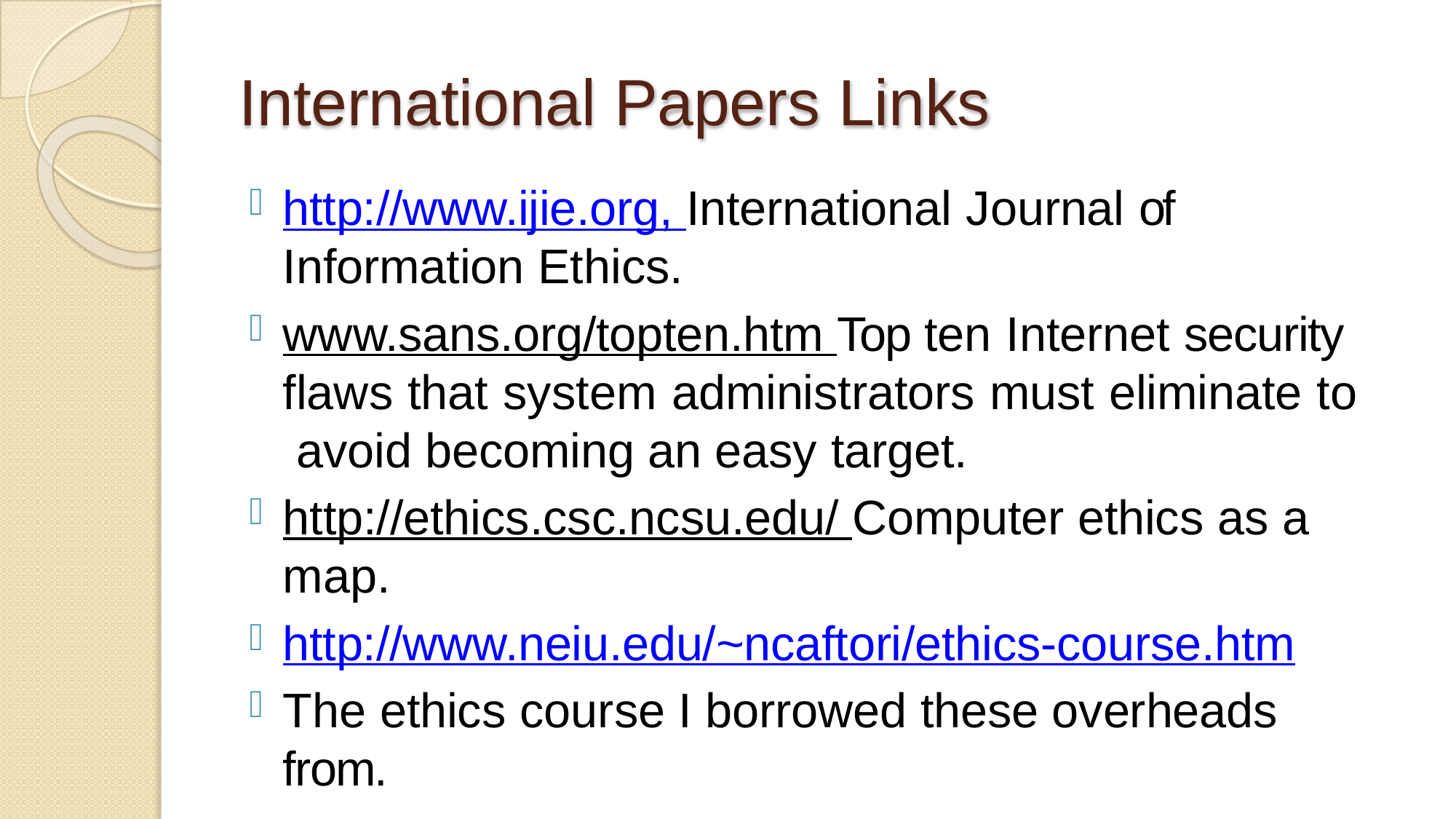

# International Papers Links
http://www.ijie.org, International Journal of  Information Ethics.
www.sans.org/topten.htm Top ten Internet security  flaws that system administrators must eliminate to  avoid becoming an easy target.
http://ethics.csc.ncsu.edu/ Computer ethics as a  map.
http://www.neiu.edu/~ncaftori/ethics-course.htm
The ethics course I borrowed these overheads from.